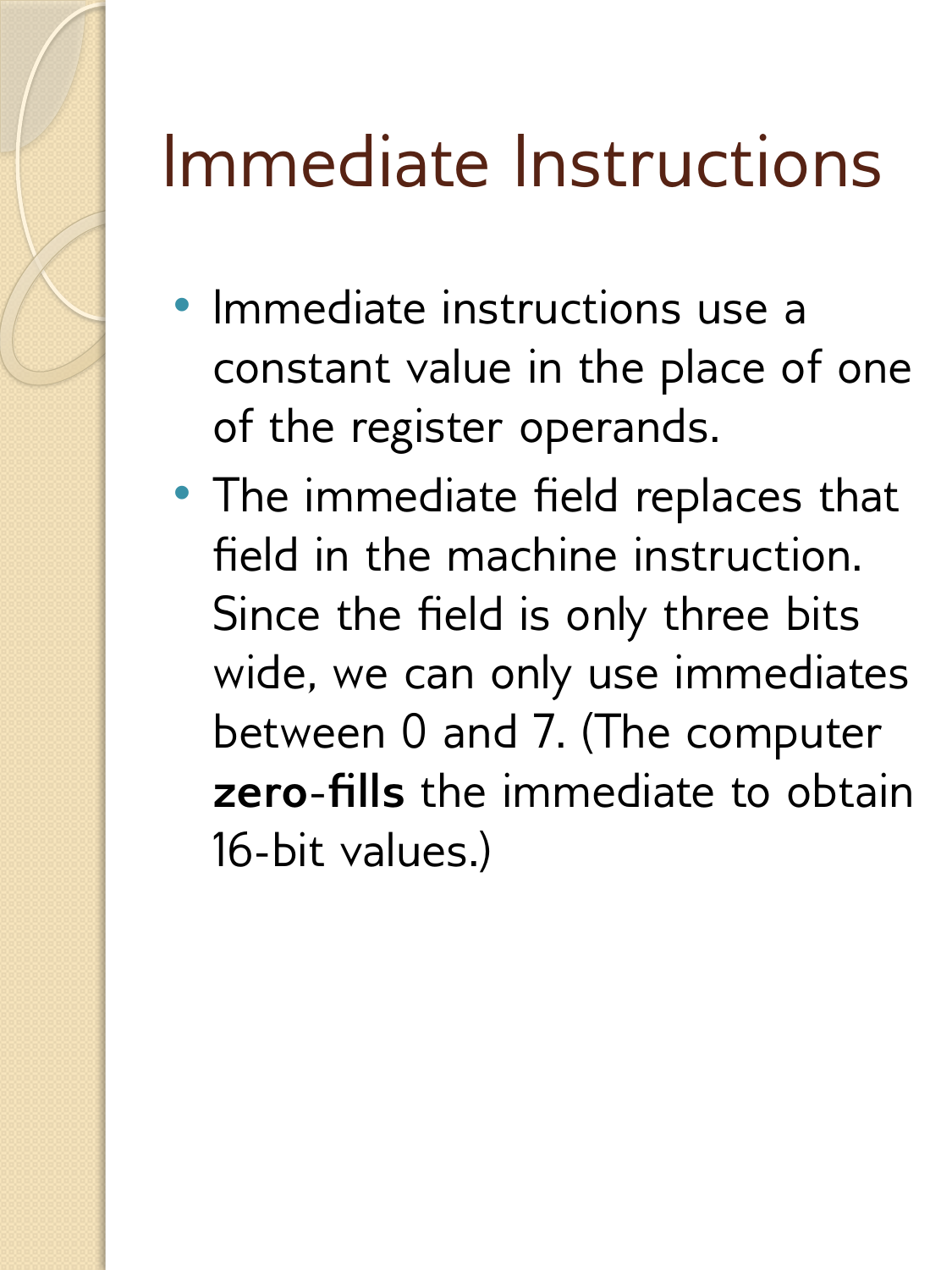

# Immediate Instructions
Immediate instructions use a constant value in the place of one of the register operands.
The immediate field replaces that field in the machine instruction. Since the field is only three bits wide, we can only use immediates between 0 and 7. (The computer zero-fills the immediate to obtain 16-bit values.)